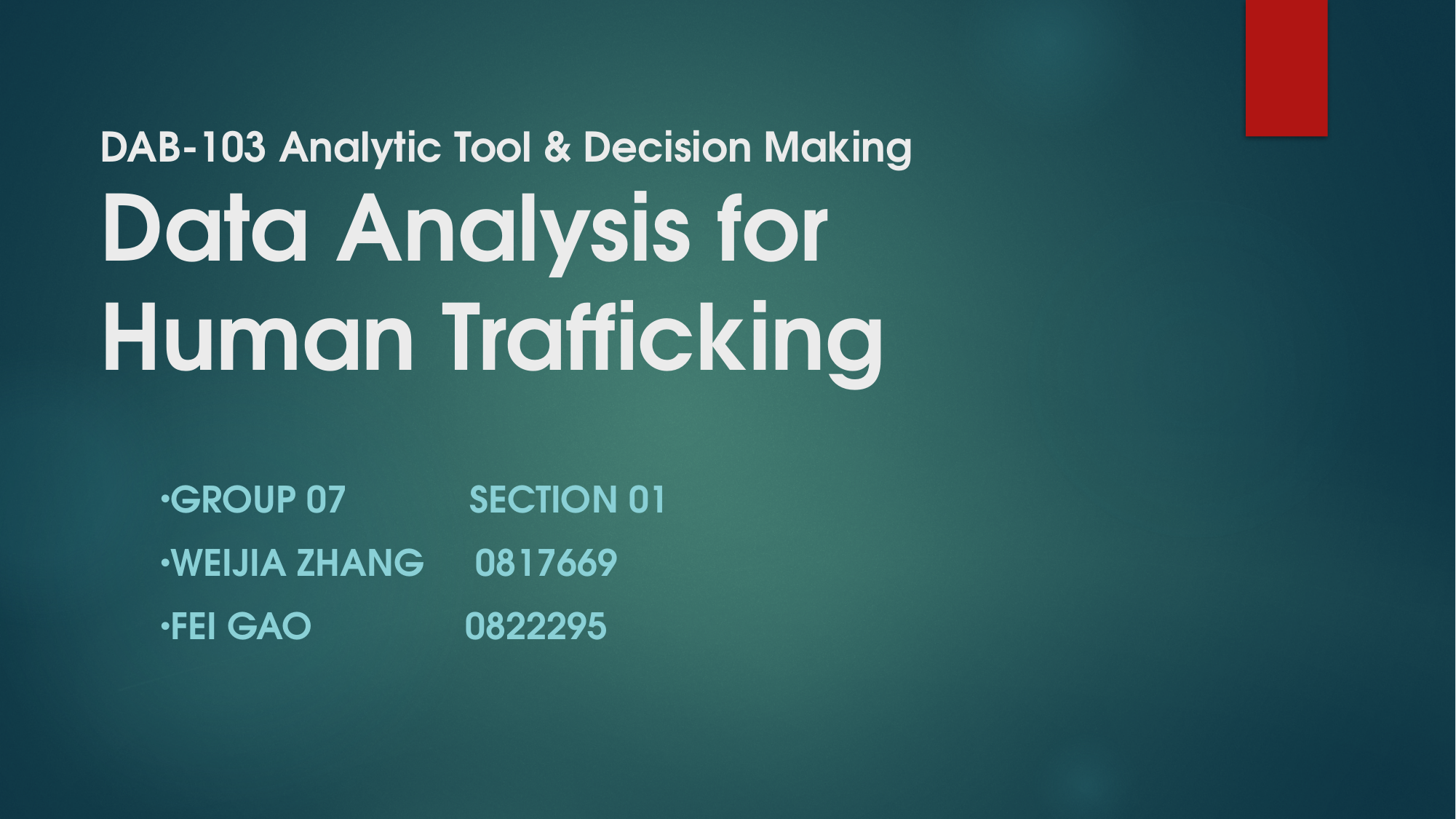

# DAB-103 Analytic Tool & Decision Making Data Analysis for Human Trafficking
Group 07            Section 01
Weijia Zhang     0817669
Fei Gao               0822295